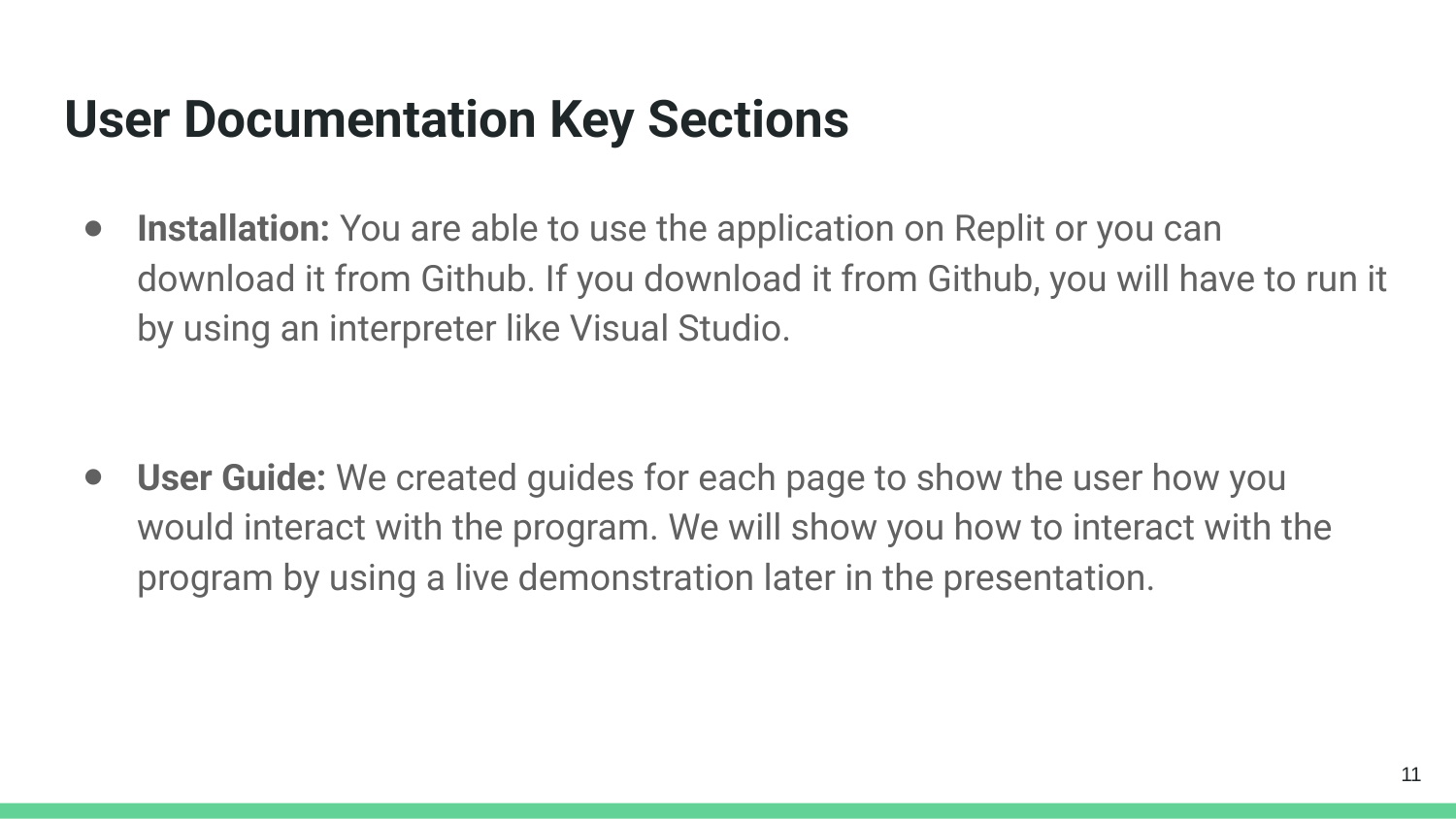

# User Documentation Key Sections
Installation: You are able to use the application on Replit or you can download it from Github. If you download it from Github, you will have to run it by using an interpreter like Visual Studio.

User Guide: We created guides for each page to show the user how you would interact with the program. We will show you how to interact with the program by using a live demonstration later in the presentation.
11